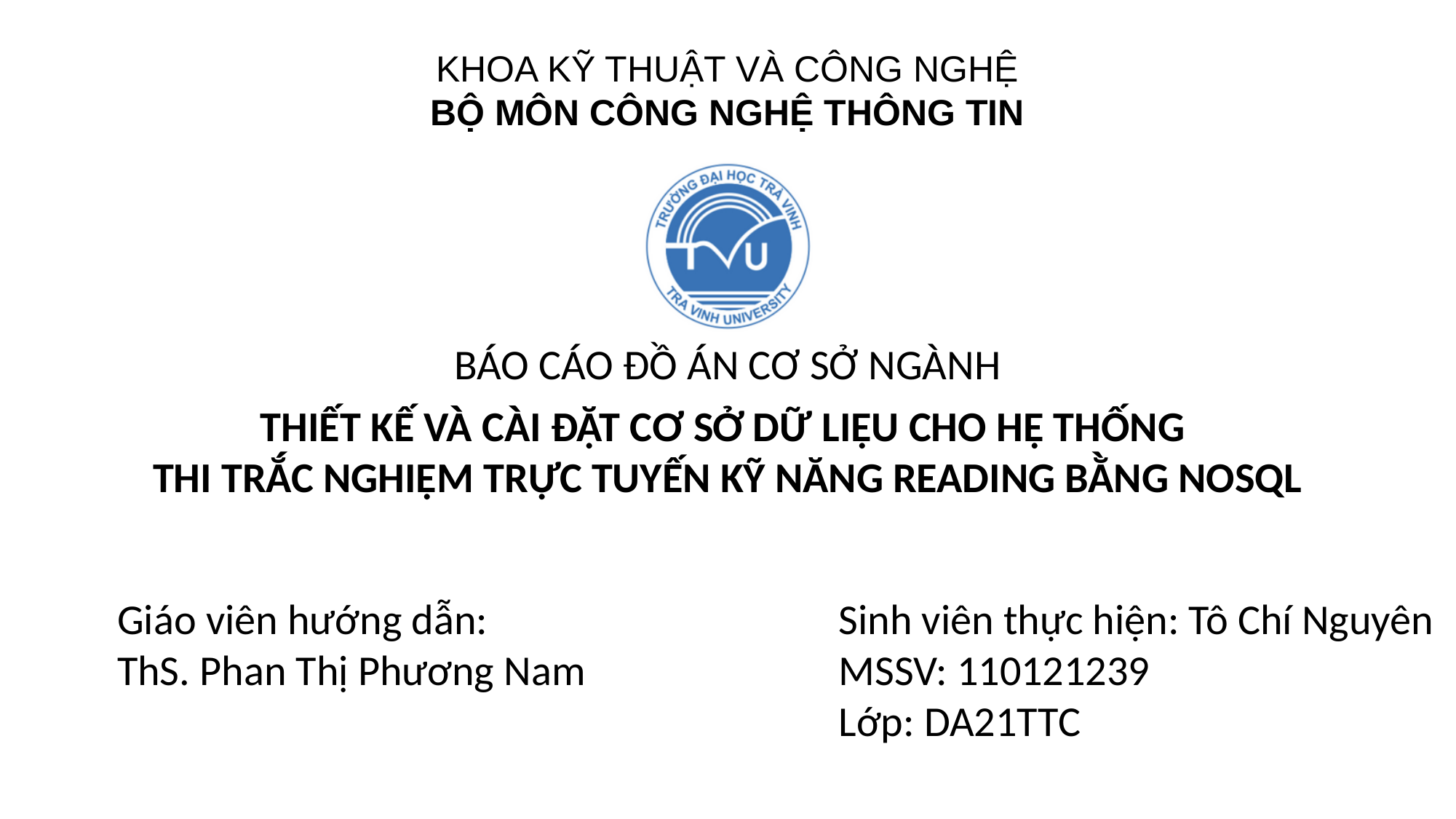

KHOA KỸ THUẬT VÀ CÔNG NGHỆ
BỘ MÔN CÔNG NGHỆ THÔNG TIN

BÁO CÁO ĐỒ ÁN CƠ SỞ NGÀNH
THIẾT KẾ VÀ CÀI ĐẶT CƠ SỞ DỮ LIỆU CHO HỆ THỐNG
THI TRẮC NGHIỆM TRỰC TUYẾN KỸ NĂNG READING BẰNG NOSQL
Giáo viên hướng dẫn:
ThS. Phan Thị Phương Nam
Sinh viên thực hiện: Tô Chí Nguyên
MSSV: 110121239
Lớp: DA21TTC